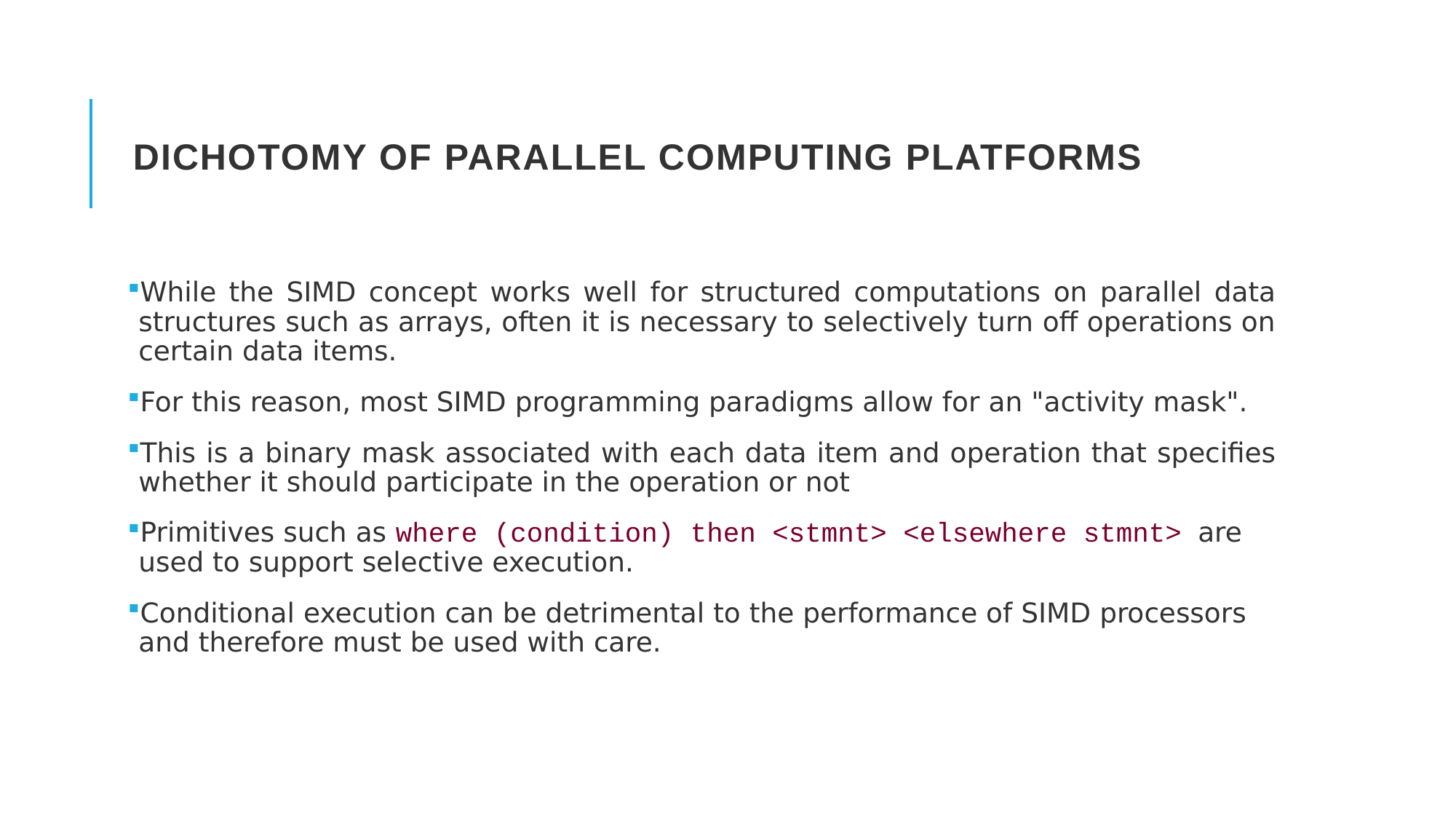

# Dichotomy of Parallel Computing Platforms
While the SIMD concept works well for structured computations on parallel data structures such as arrays, often it is necessary to selectively turn off operations on certain data items.
For this reason, most SIMD programming paradigms allow for an "activity mask".
This is a binary mask associated with each data item and operation that specifies whether it should participate in the operation or not
Primitives such as where (condition) then <stmnt> <elsewhere stmnt> are used to support selective execution.
Conditional execution can be detrimental to the performance of SIMD processors and therefore must be used with care.